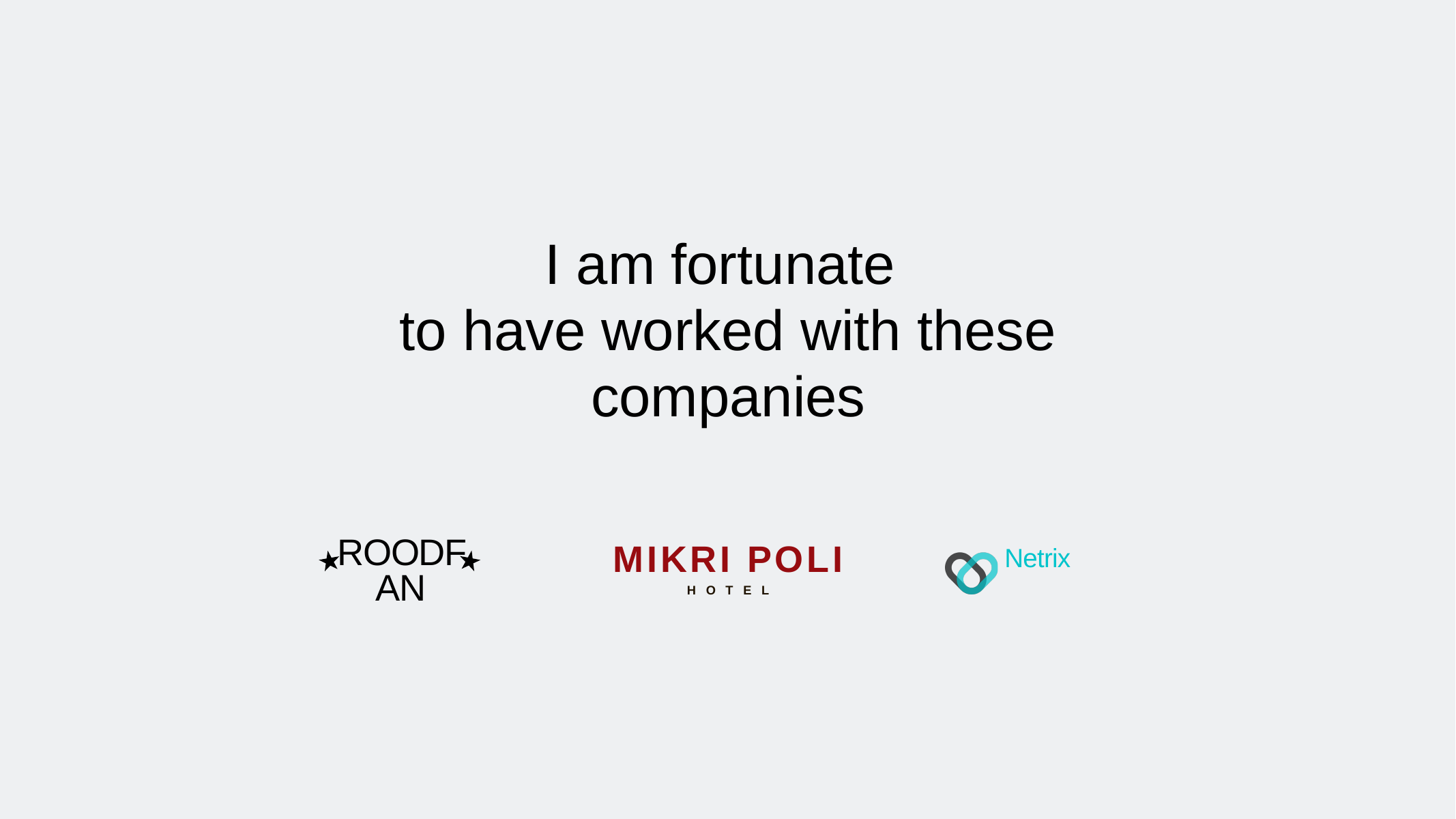

I am fortunate
to have worked with these companies

ROODFAN

MIKRI POLI
HOTEL

Netrix